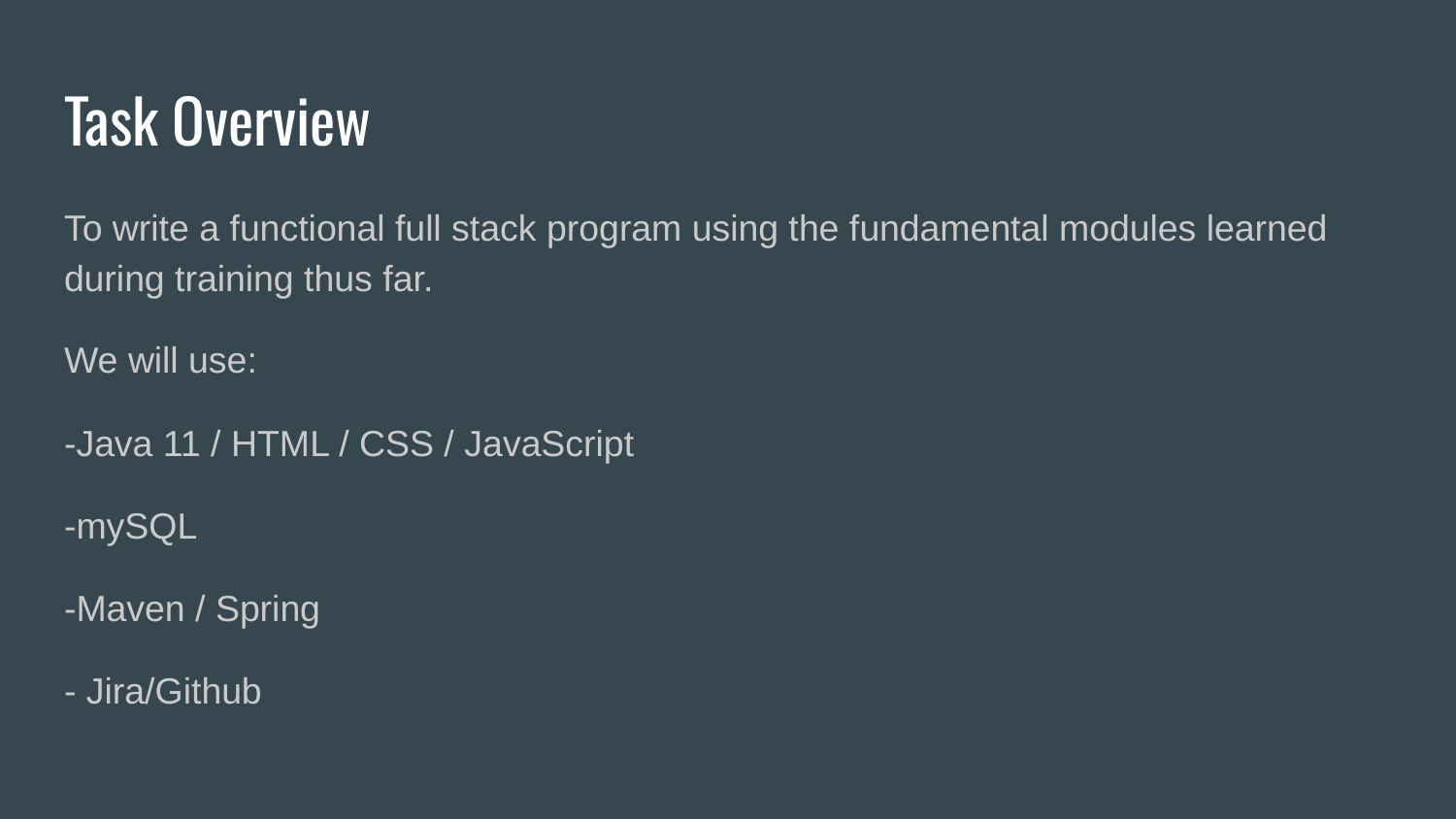

# Task Overview
To write a functional full stack program using the fundamental modules learned during training thus far.
We will use:
-Java 11 / HTML / CSS / JavaScript
-mySQL
-Maven / Spring
- Jira/Github